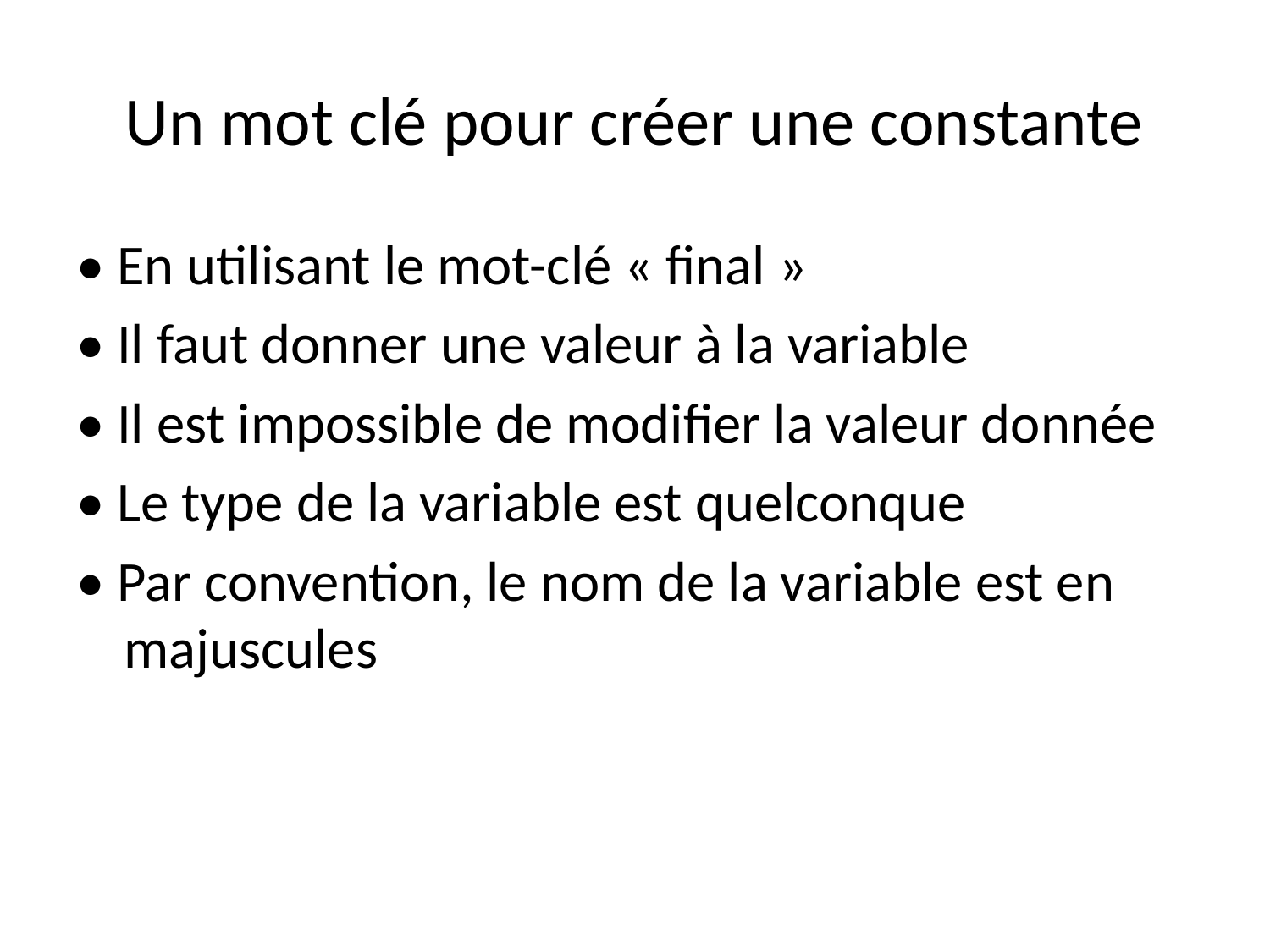

# Un mot clé pour créer une constante
• En utilisant le mot-clé « final »
• Il faut donner une valeur à la variable
• Il est impossible de modifier la valeur donnée
• Le type de la variable est quelconque
• Par convention, le nom de la variable est en majuscules